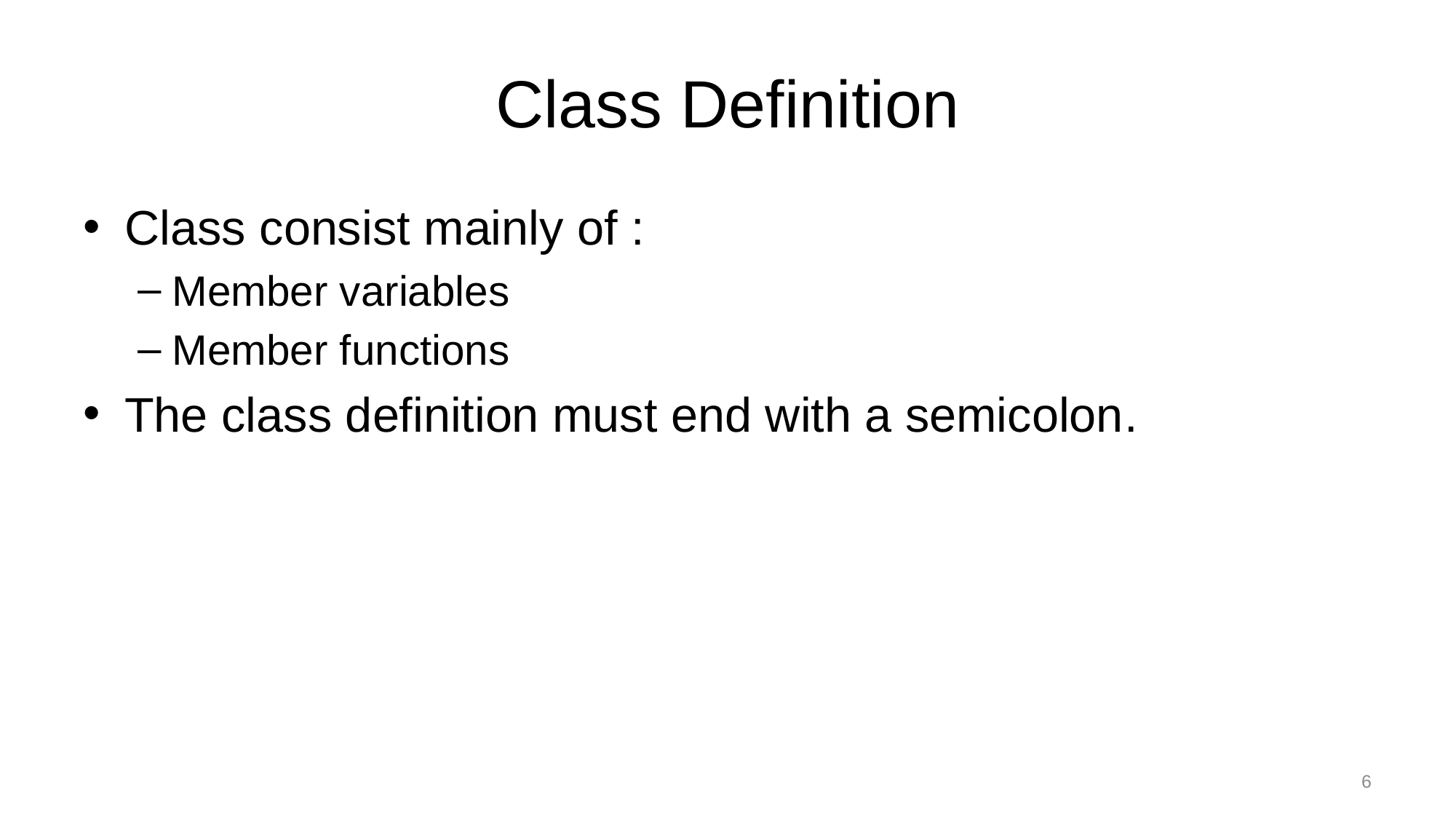

# Class Definition
Class consist mainly of :
Member variables
Member functions
The class definition must end with a semicolon.
6